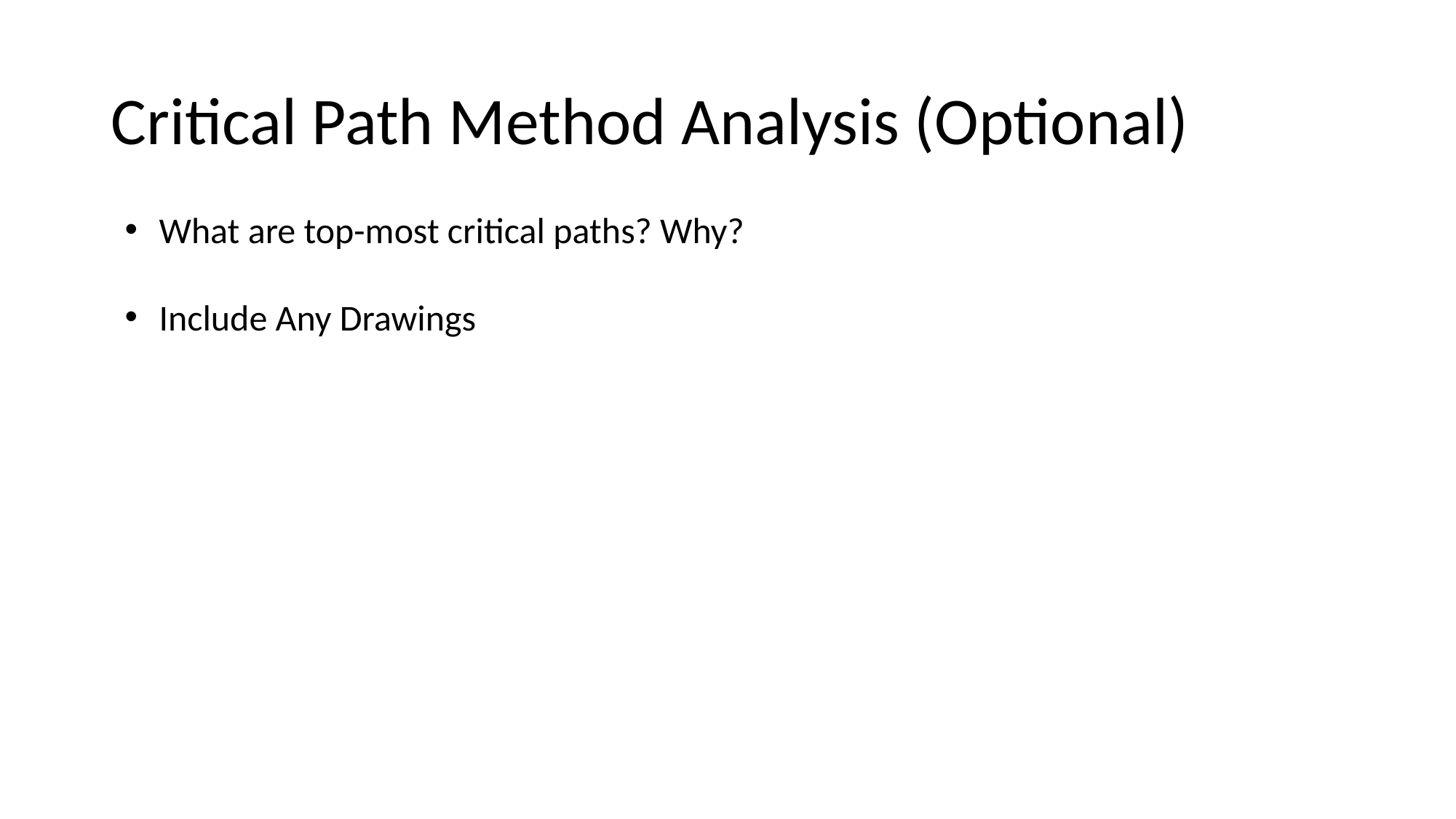

# Critical Path Method Analysis (Optional)
What are top-most critical paths? Why?

Include Any Drawings